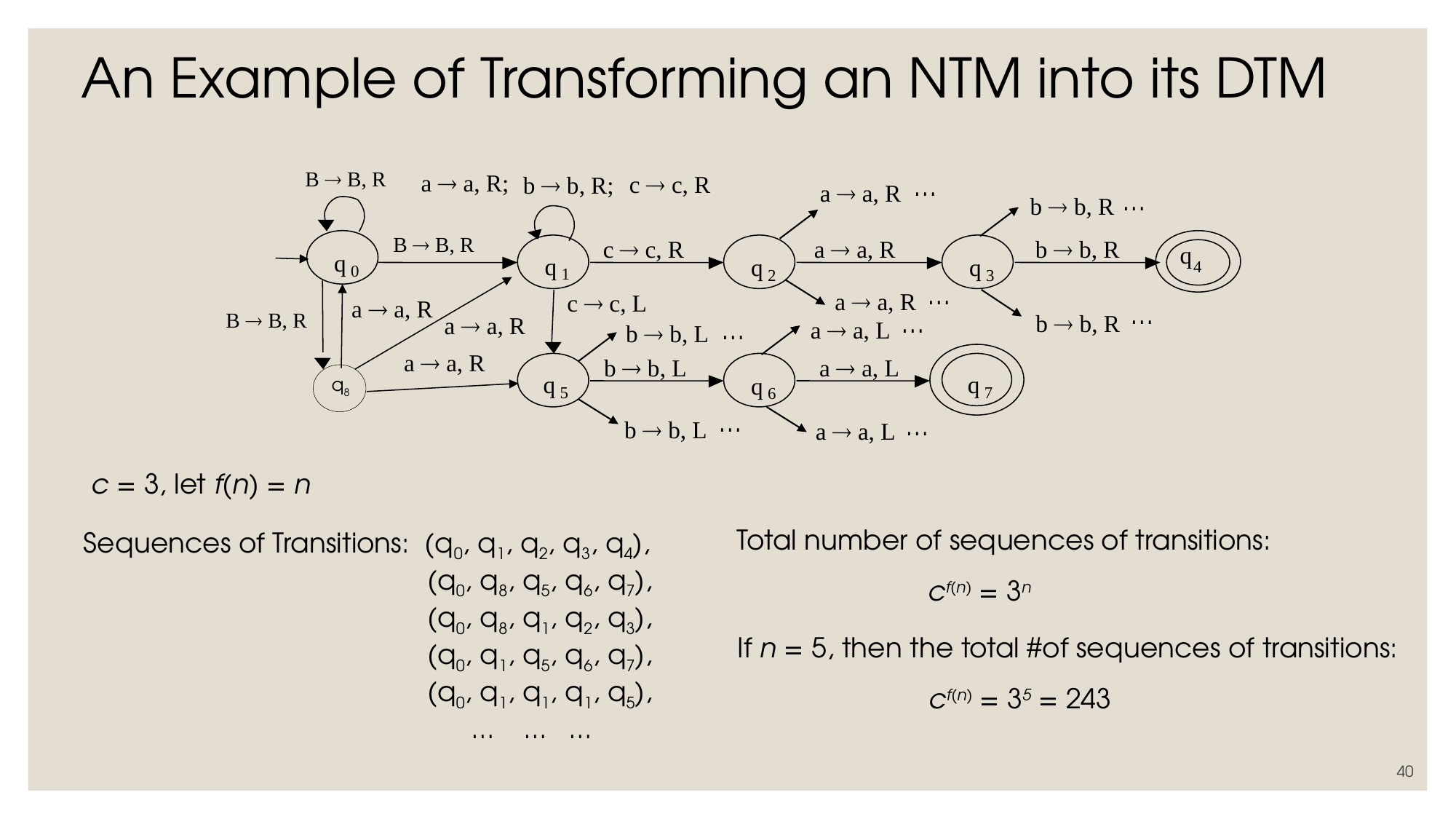

An Example of Transforming an NTM into its DTM

B → B, R
a → a, R;
c → c, R
b → b, R;
a → a, R

b → b, R

q
0

B → B, R
c → c, R
a → a, R
b → b, R

q
1

q
2

q
3
>

q

4

a → a, R
c → c, L
a → a, R

B → B, R
b → b, R
a → a, R
a → a, L
b → b, L

q
7
a → a, R
b → b, L
a → a, L

q
5

q
6

b → b, L
a → a, L
…
…
…
…
…
…

q8
…
…
c = 3, let f(n) = n
Total number of sequences of transitions:
                         cf(n) = 3n
Sequences of Transitions:  (q0, q1, q2, q3, q4),
                                             (q0, q8, q5, q6, q7),
                                             (q0, q8, q1, q2, q3),
                                             (q0, q1, q5, q6, q7),
                                             (q0, q1, q1, q1, q5),
                                                   …    …   …
If n = 5, then the total #of sequences of transitions:
                         cf(n) = 35 = 243
40